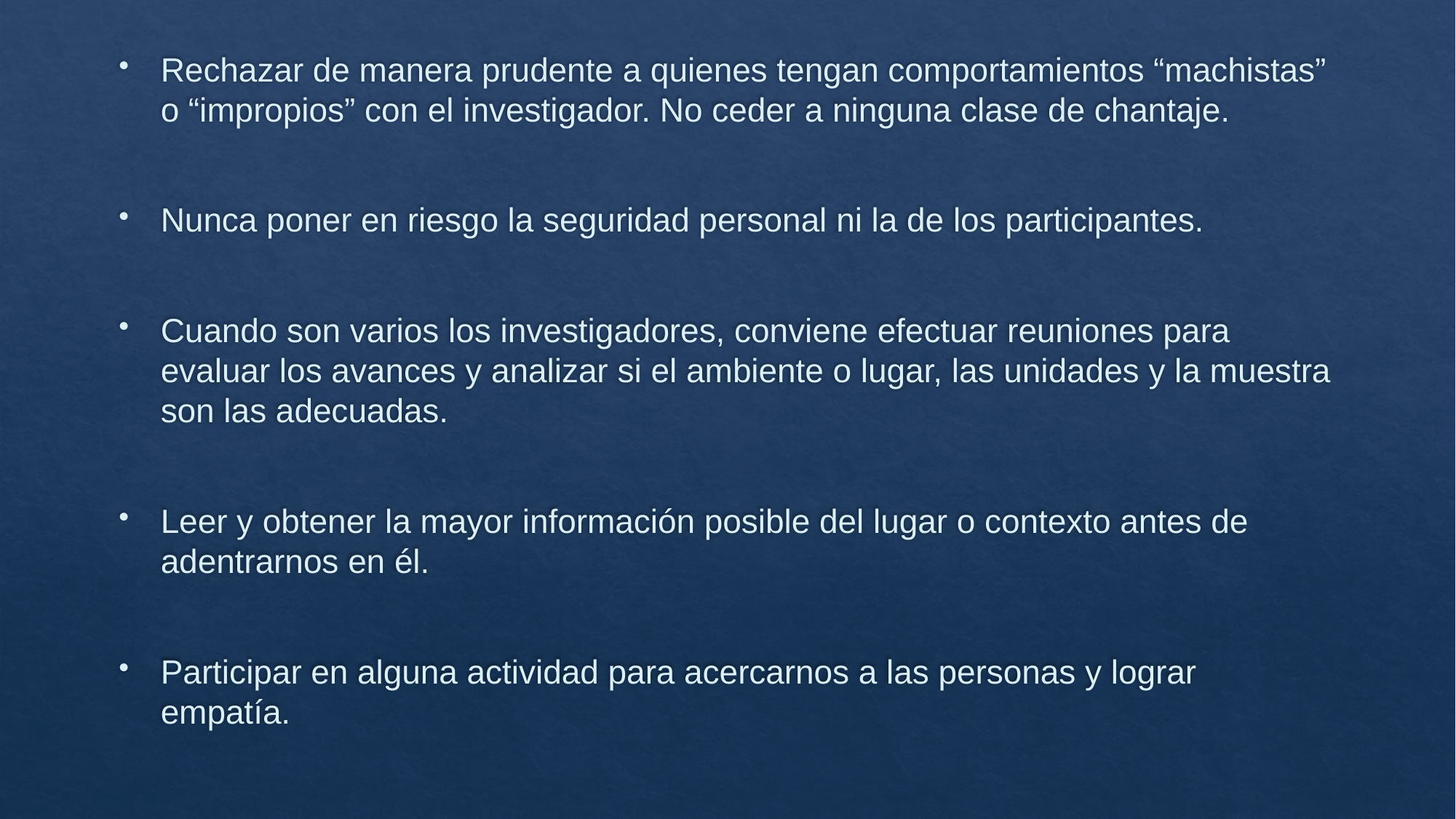

Rechazar de manera prudente a quienes tengan comportamientos “machistas” o “impropios” con el investigador. No ceder a ninguna clase de chantaje.

Nunca poner en riesgo la seguridad personal ni la de los participantes.

Cuando son varios los investigadores, conviene efectuar reuniones para evaluar los avances y analizar si el ambiente o lugar, las unidades y la muestra son las adecuadas.

Leer y obtener la mayor información posible del lugar o contexto antes de adentrarnos en él.

Participar en alguna actividad para acercarnos a las personas y lograr empatía.